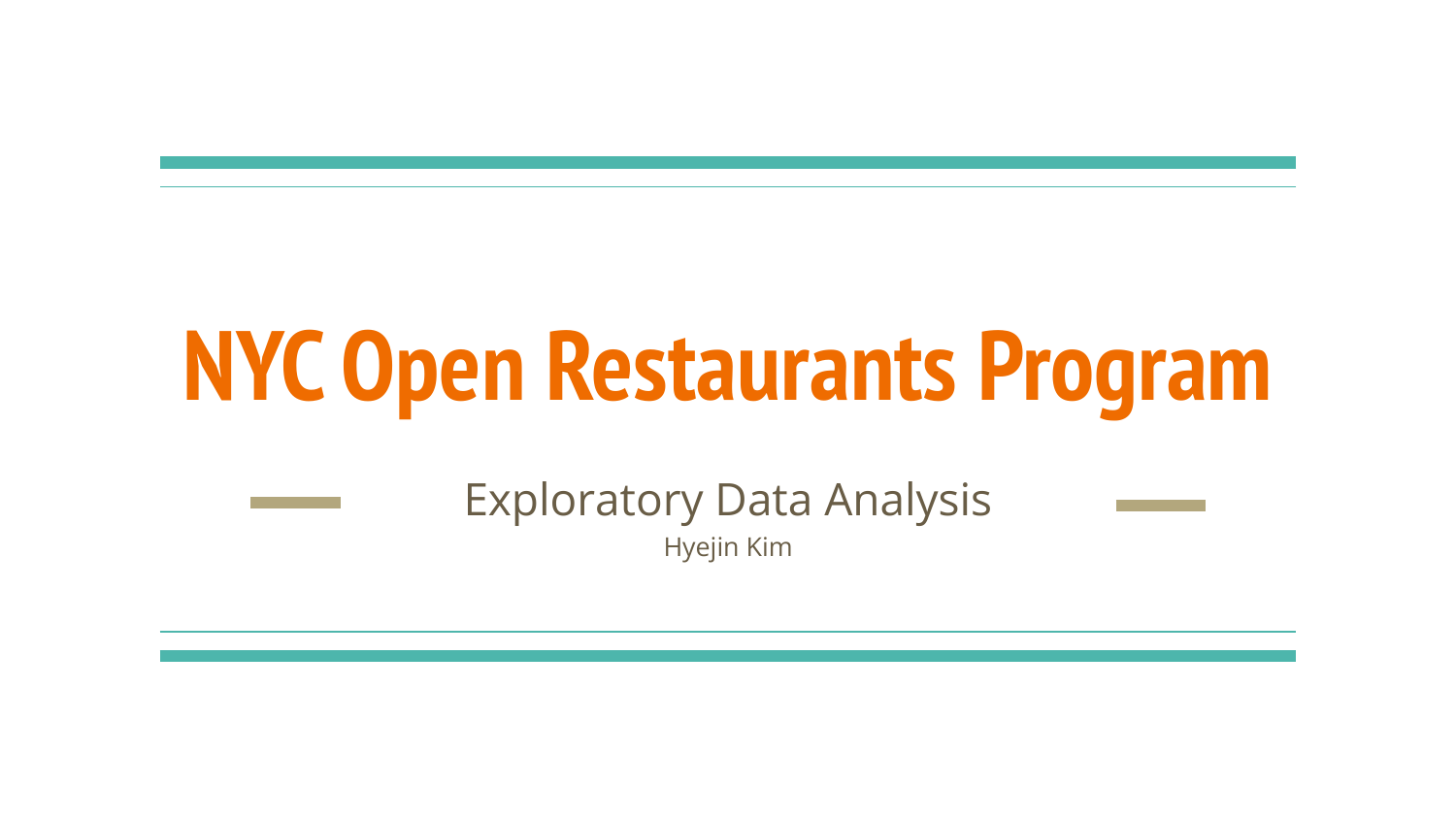

# NYC Open Restaurants Program
Exploratory Data Analysis
Hyejin Kim